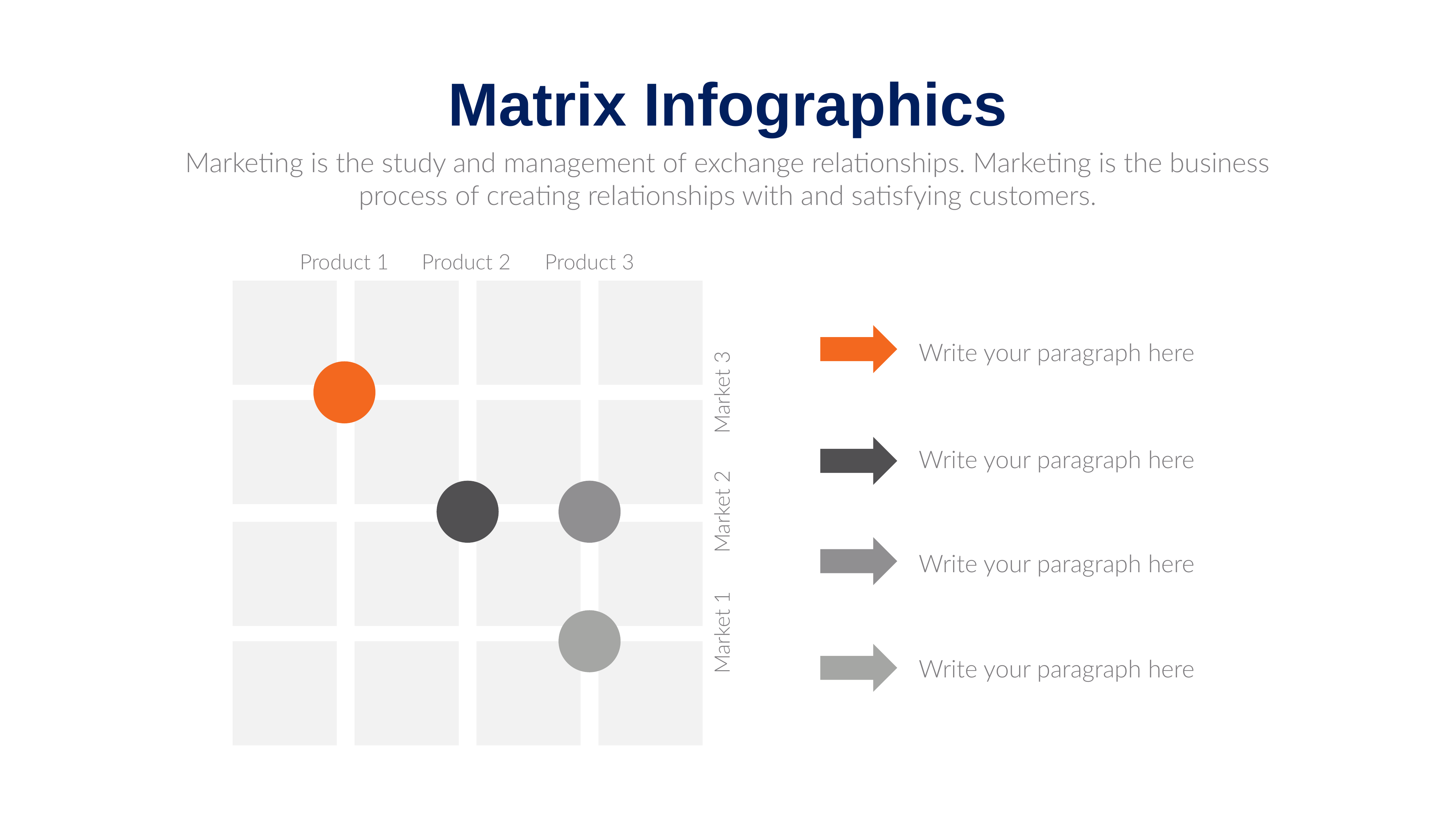

Matrix Infographics
Marketing is the study and management of exchange relationships. Marketing is the business process of creating relationships with and satisfying customers.
Product 1
Product 2
Product 3

Write your paragraph here

Market 3

Write your paragraph here

Market 2

Write your paragraph here

Market 1

Write your paragraph here